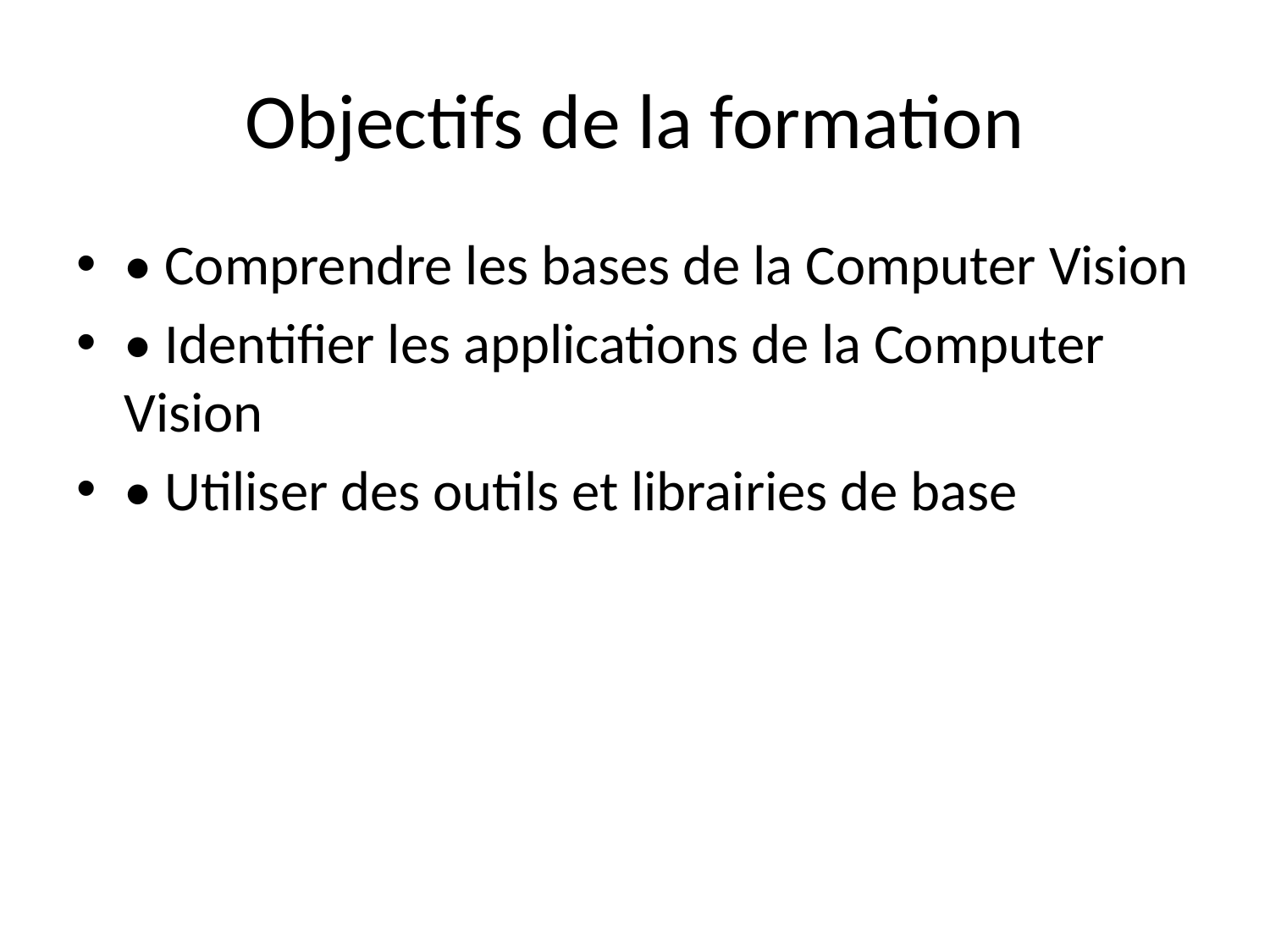

# Objectifs de la formation
• Comprendre les bases de la Computer Vision
• Identifier les applications de la Computer Vision
• Utiliser des outils et librairies de base